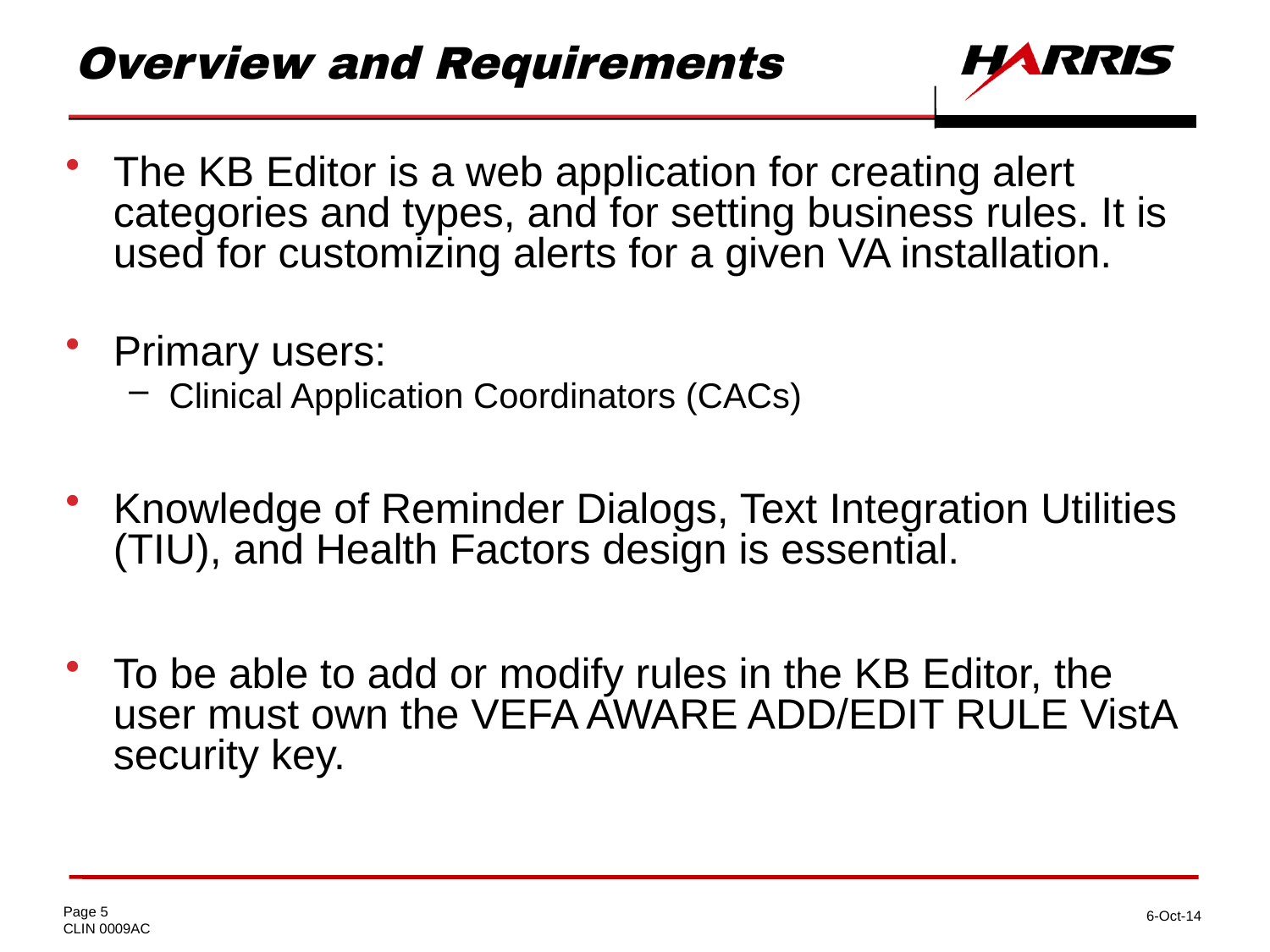

# Overview and Requirements
The KB Editor is a web application for creating alert categories and types, and for setting business rules. It is used for customizing alerts for a given VA installation.

Primary users:
Clinical Application Coordinators (CACs)

Knowledge of Reminder Dialogs, Text Integration Utilities (TIU), and Health Factors design is essential.

To be able to add or modify rules in the KB Editor, the user must own the VEFA AWARE ADD/EDIT RULE VistA security key.

6-Oct-14